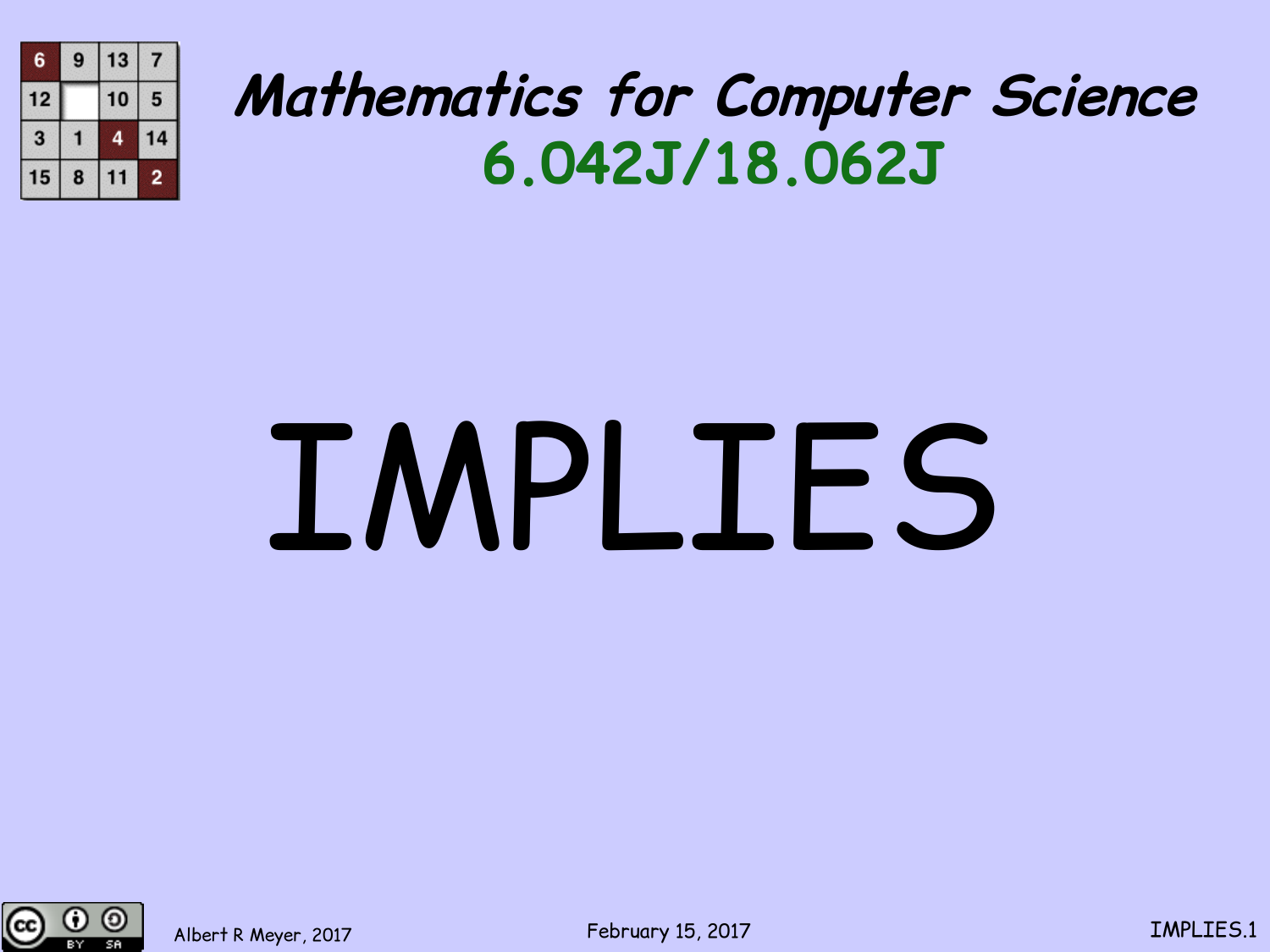

Mathematics for Computer Science
6.042J/18.062J
# IMPLIES
IMPLIES.1